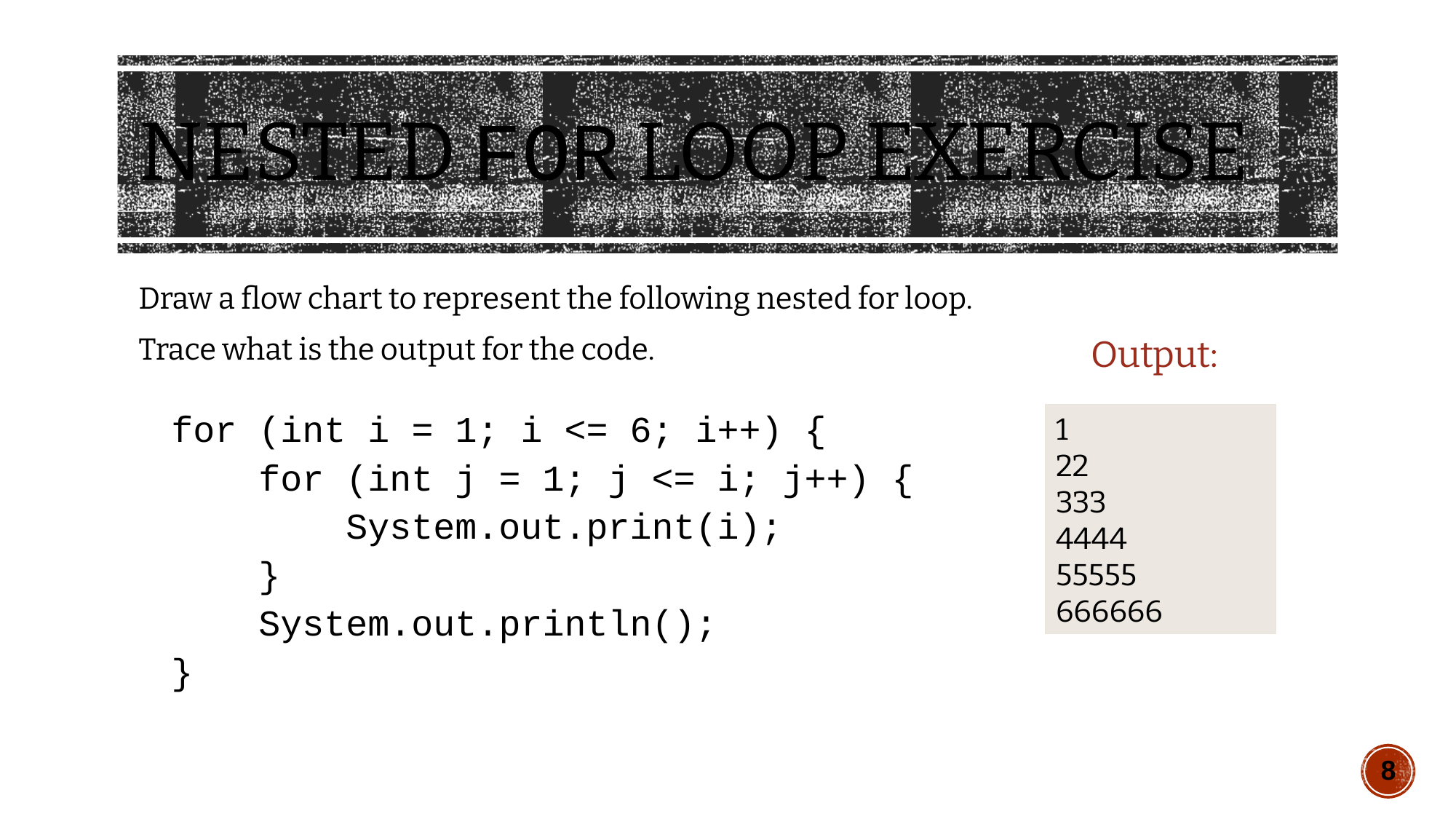

# Nested for loop Exercise

Draw a flow chart to represent the following nested for loop.
Trace what is the output for the code.

for (int i = 1; i <= 6; i++) {
    for (int j = 1; j <= i; j++) {
        System.out.print(i);
    }
    System.out.println();
}

Output:
1
22
333
4444
55555
666666

8